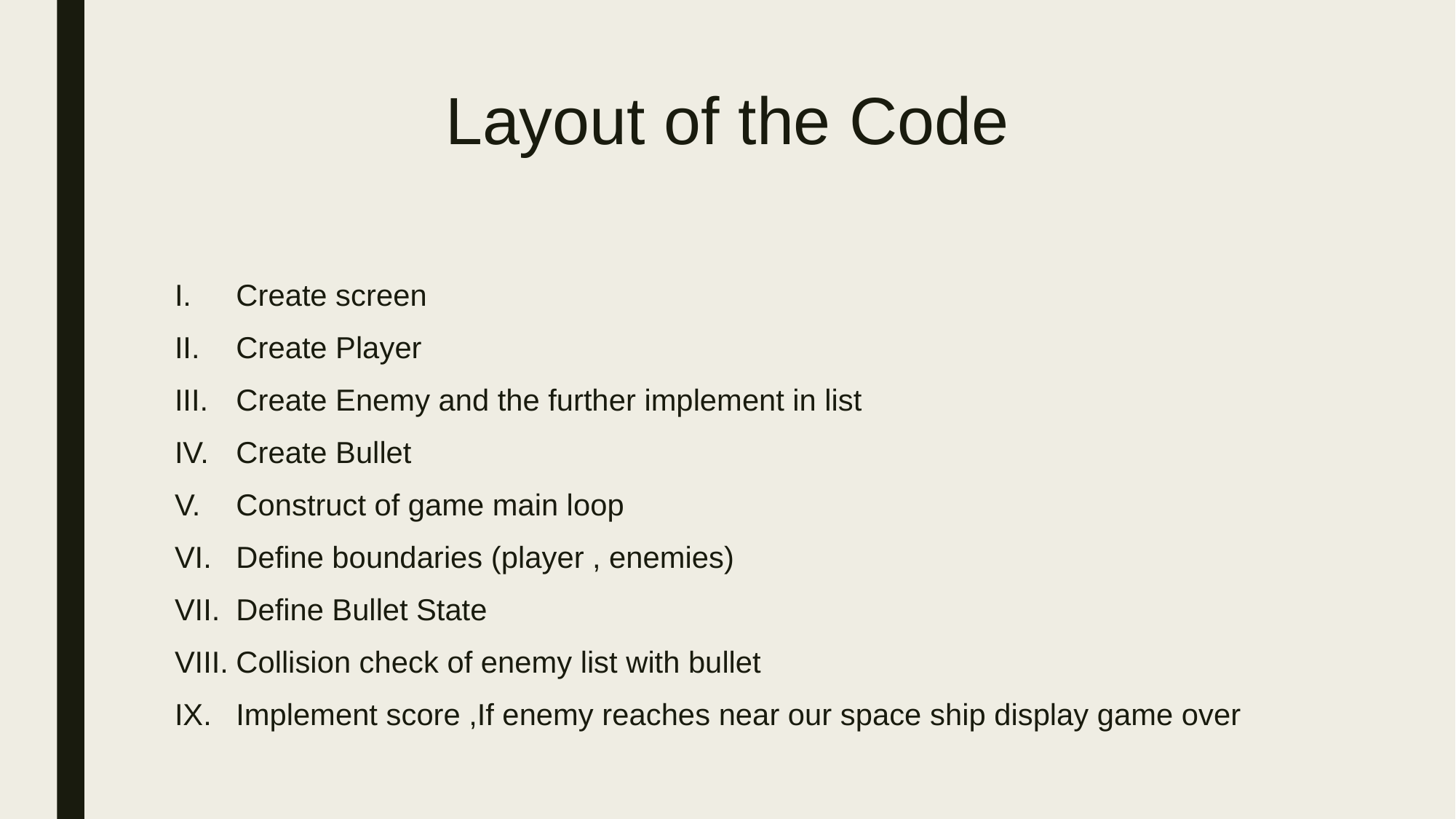

# Layout of the Code
Create screen
Create Player
Create Enemy and the further implement in list
Create Bullet
Construct of game main loop
Define boundaries (player , enemies)
Define Bullet State
Collision check of enemy list with bullet
Implement score ,If enemy reaches near our space ship display game over